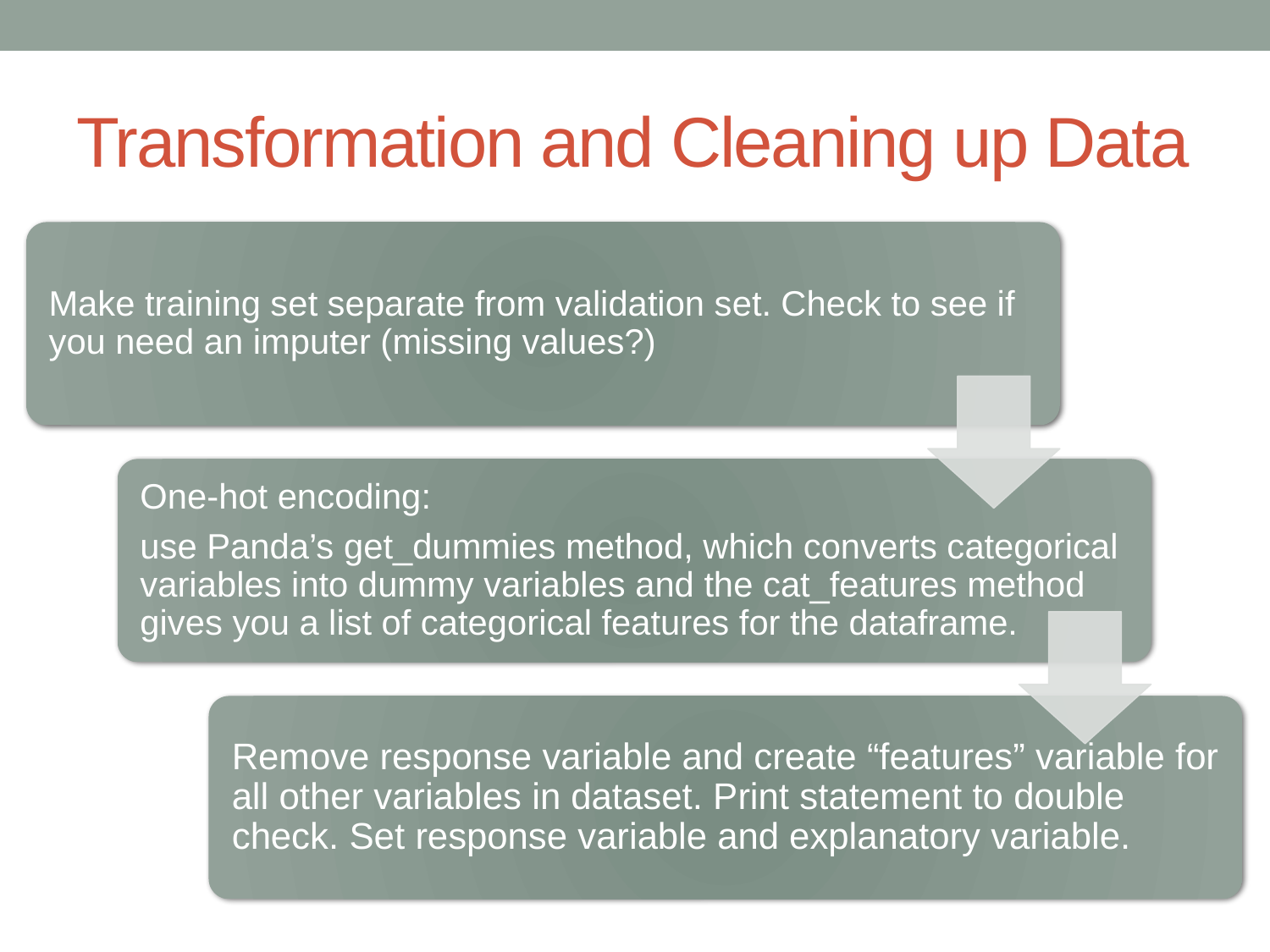

# Transformation and Cleaning up Data
Make training set separate from validation set. Check to see if you need an imputer (missing values?)
One-hot encoding:
use Panda’s get_dummies method, which converts categorical variables into dummy variables and the cat_features method gives you a list of categorical features for the dataframe.
Remove response variable and create “features” variable for all other variables in dataset. Print statement to double check. Set response variable and explanatory variable.